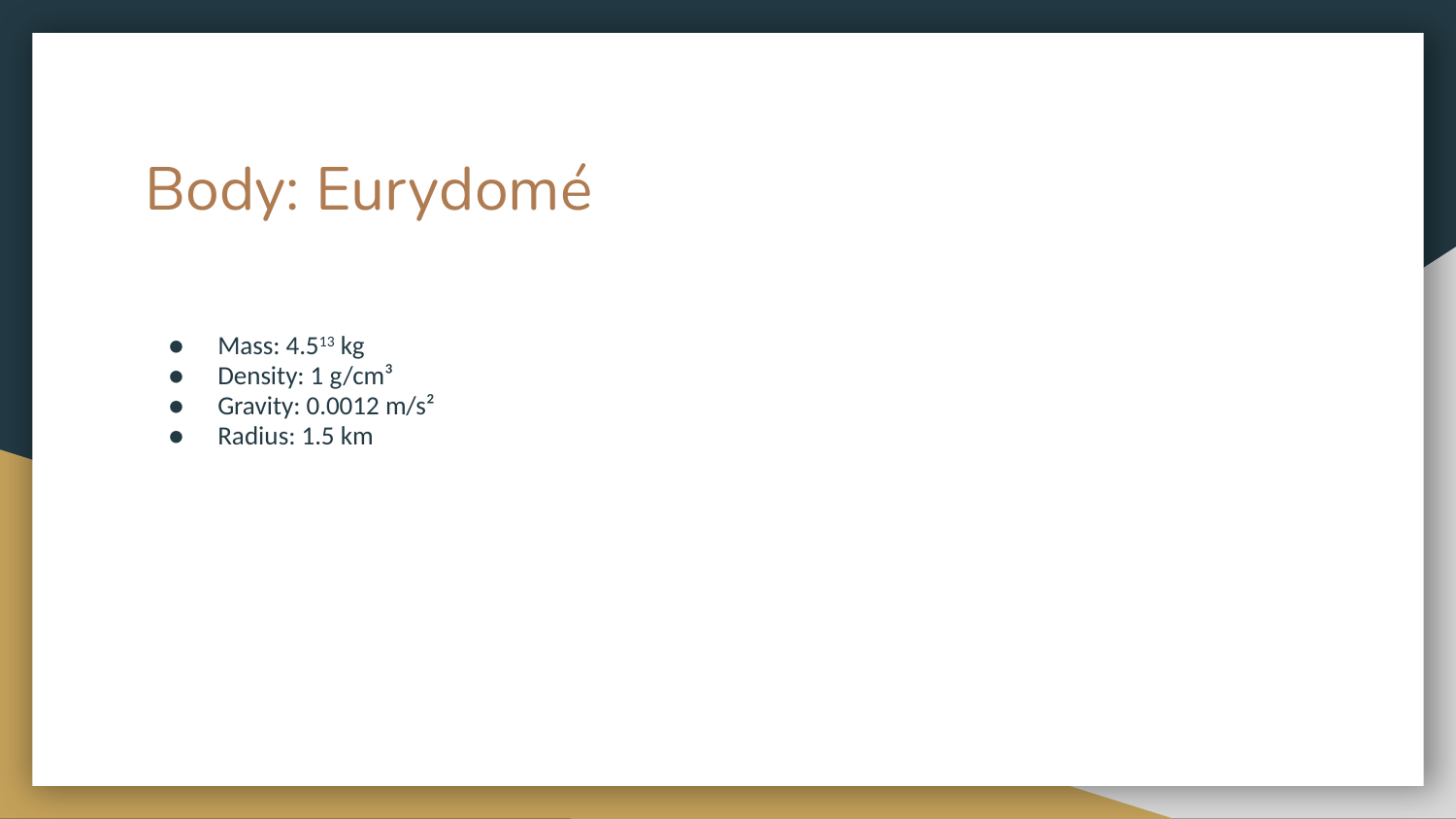

# Body: Eurydomé
Mass: 4.513 kg
Density: 1 g/cm³
Gravity: 0.0012 m/s²
Radius: 1.5 km